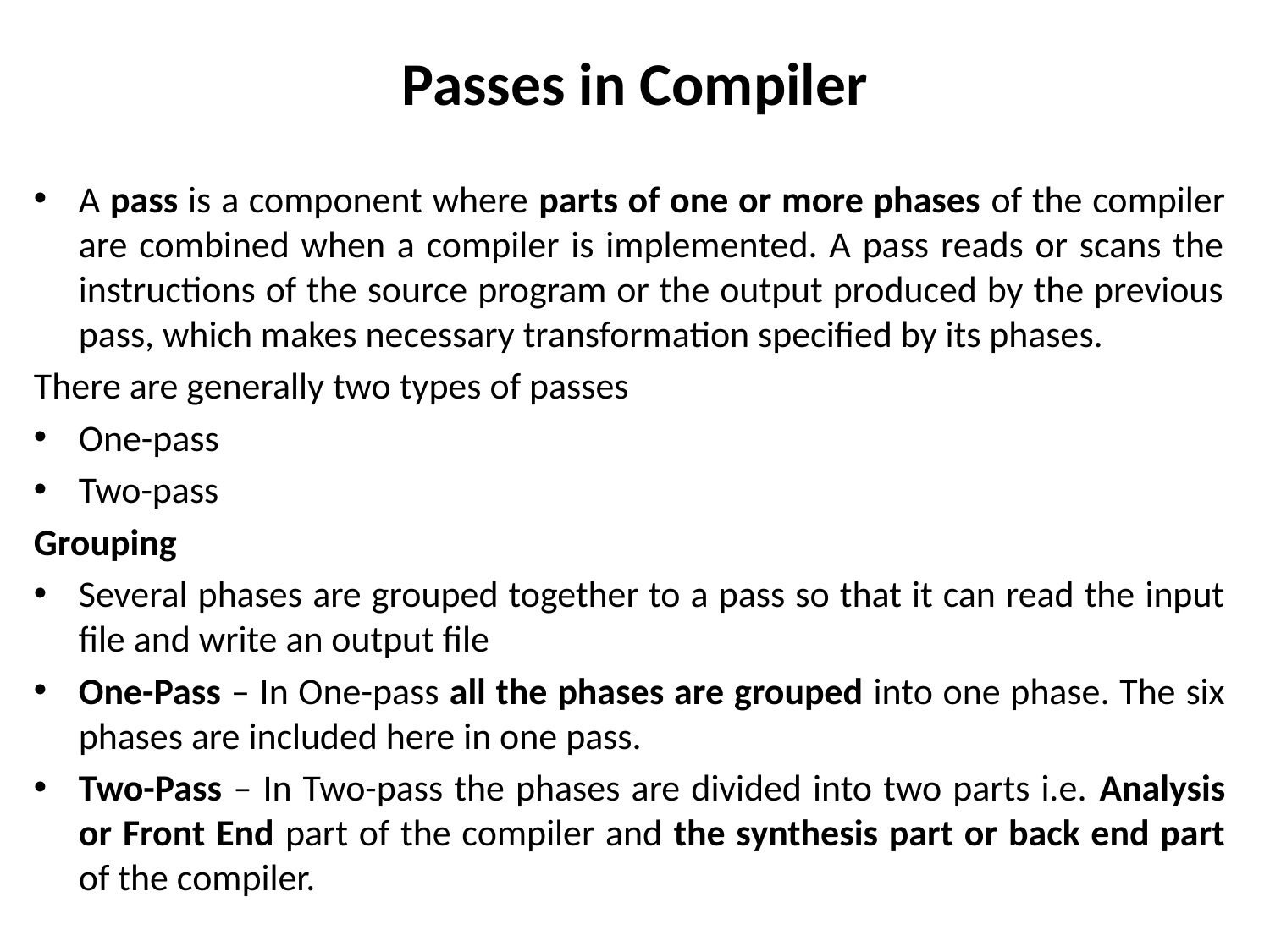

# Passes in Compiler
A pass is a component where parts of one or more phases of the compiler are combined when a compiler is implemented. A pass reads or scans the instructions of the source program or the output produced by the previous pass, which makes necessary transformation specified by its phases.
There are generally two types of passes
One-pass
Two-pass
Grouping
Several phases are grouped together to a pass so that it can read the input file and write an output file
One-Pass – In One-pass all the phases are grouped into one phase. The six phases are included here in one pass.
Two-Pass – In Two-pass the phases are divided into two parts i.e. Analysis or Front End part of the compiler and the synthesis part or back end part of the compiler.